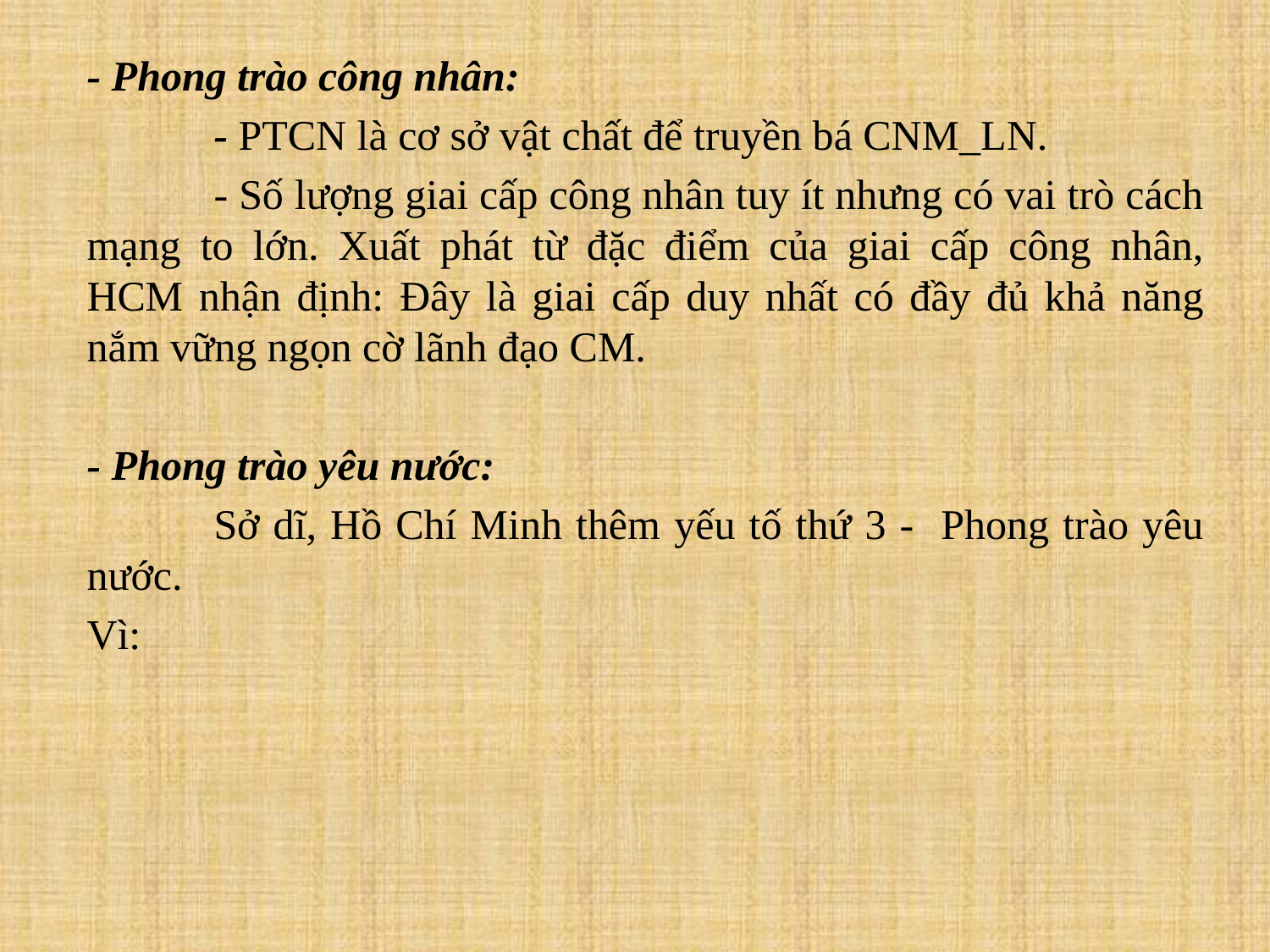

- Phong trào công nhân:
	- PTCN là cơ sở vật chất để truyền bá CNM_LN.
	- Số lượng giai cấp công nhân tuy ít nhưng có vai trò cách mạng to lớn. Xuất phát từ đặc điểm của giai cấp công nhân, HCM nhận định: Đây là giai cấp duy nhất có đầy đủ khả năng nắm vững ngọn cờ lãnh đạo CM.

- Phong trào yêu nước:
	Sở dĩ, Hồ Chí Minh thêm yếu tố thứ 3 -  Phong trào yêu nước.
Vì: